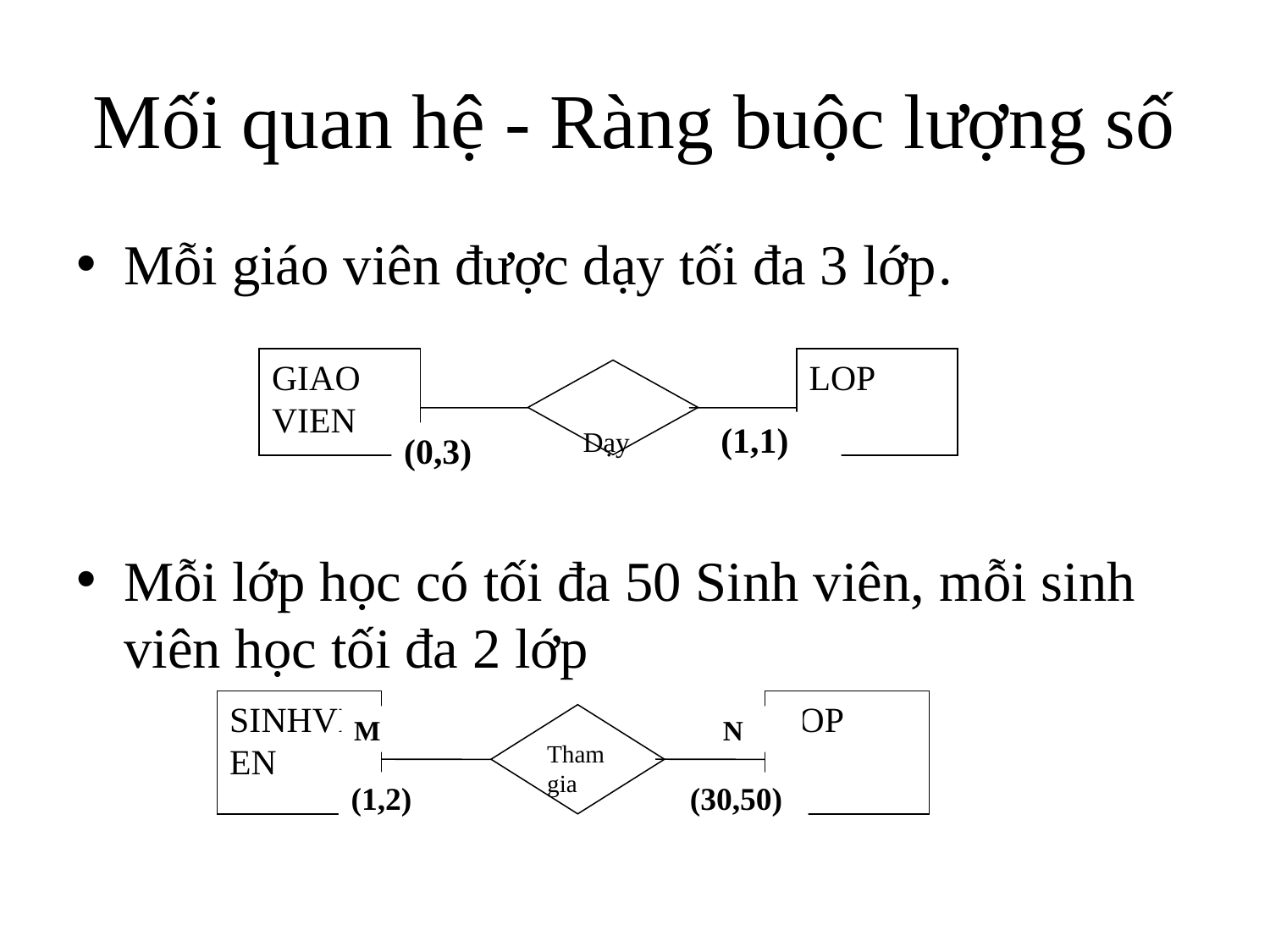

# Mối quan hệ - Ràng buộc lượng số
Mỗi giáo viên được dạy tối đa 3 lớp.

Mỗi lớp học có tối đa 50 Sinh viên, mỗi sinh viên học tối đa 2 lớp
GIAO VIEN

    Dạy

LOP
(1,1)
(0,3)
SINHVIEN

Thamgia

LOP
M
N
(1,2)
(30,50)